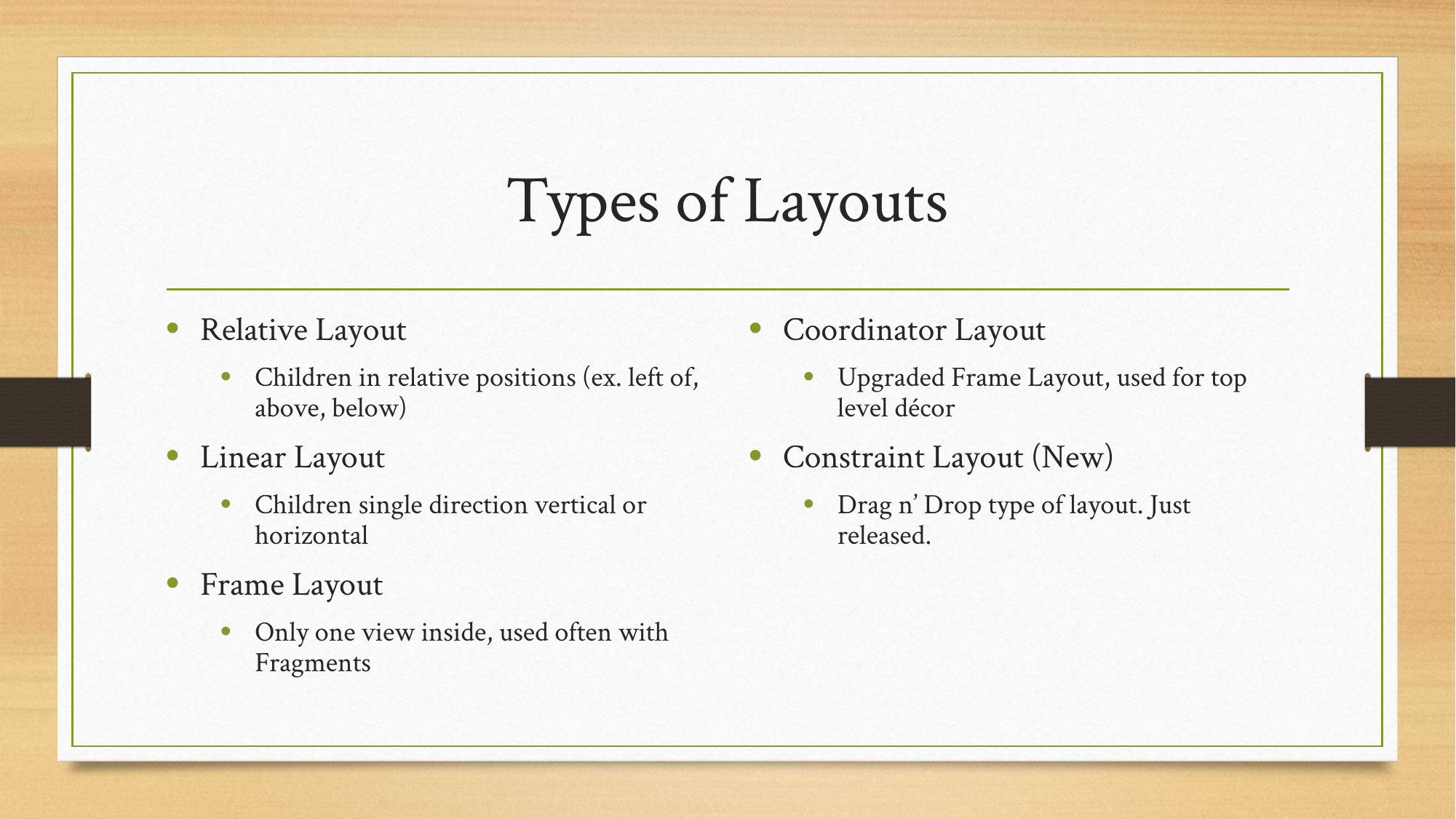

# Types of Layouts
Relative Layout
Children in relative positions (ex. left of, above, below)
Linear Layout
Children single direction vertical or horizontal
Frame Layout
Only one view inside, used often with Fragments
Coordinator Layout
Upgraded Frame Layout, used for top level décor
Constraint Layout (New)
Drag n’ Drop type of layout. Just released.